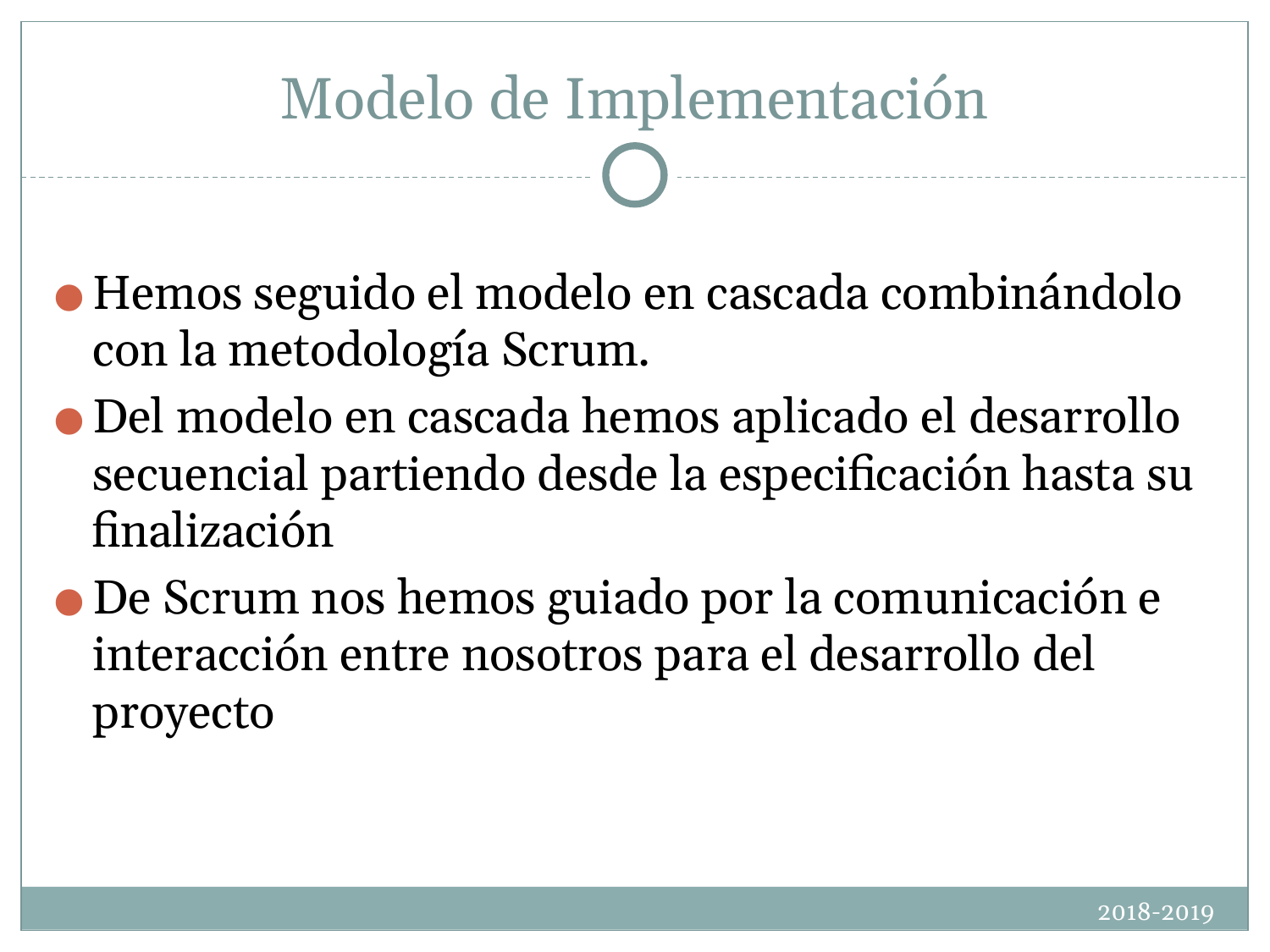

# Modelo de Implementación

Hemos seguido el modelo en cascada combinándolo con la metodología Scrum.
Del modelo en cascada hemos aplicado el desarrollo secuencial partiendo desde la especificación hasta su finalización
De Scrum nos hemos guiado por la comunicación e interacción entre nosotros para el desarrollo del proyecto
2018-2019